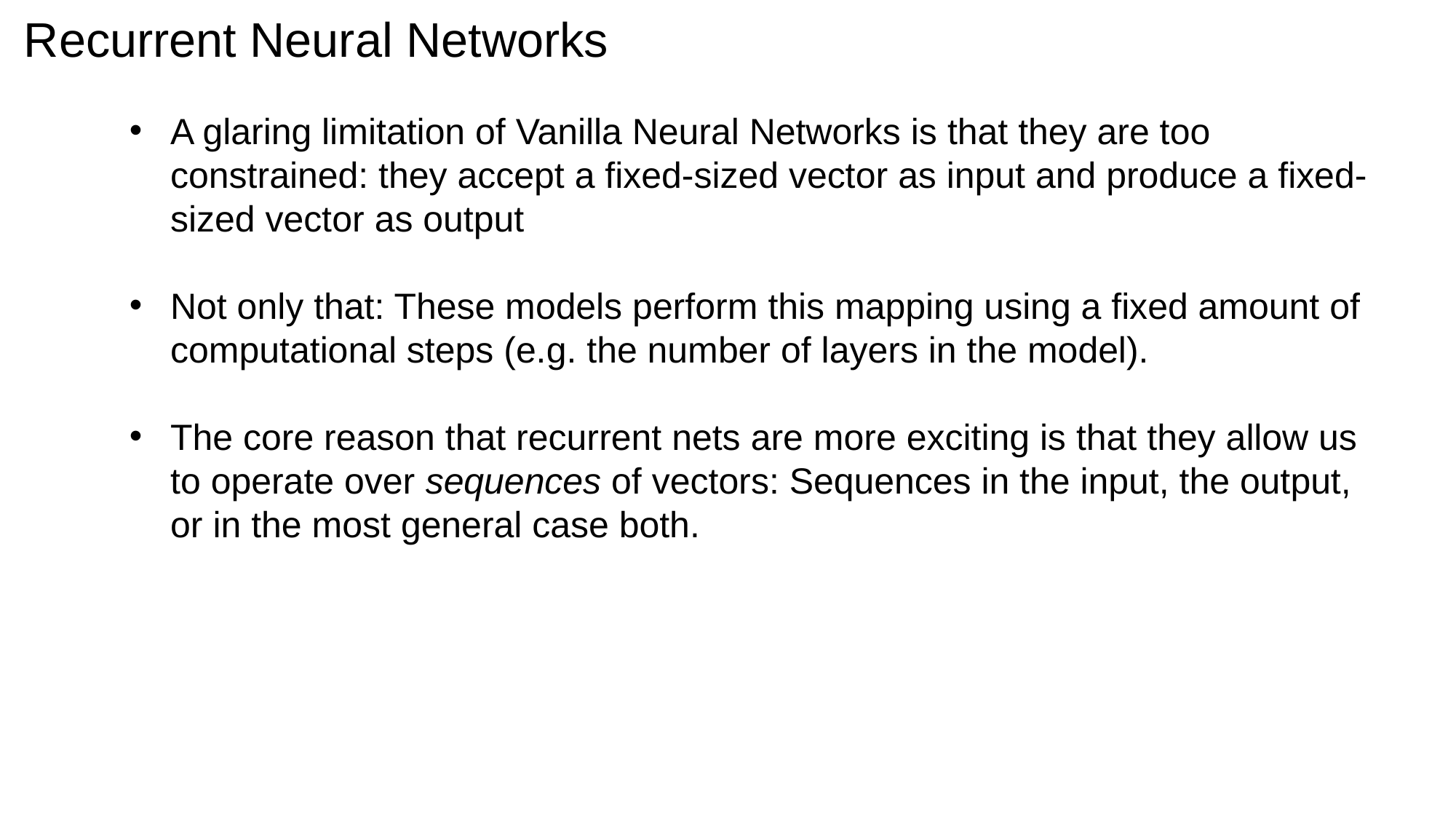

Recurrent Neural Networks

A glaring limitation of Vanilla Neural Networks is that they are too constrained: they accept a fixed-sized vector as input and produce a fixed-sized vector as output

Not only that: These models perform this mapping using a fixed amount of computational steps (e.g. the number of layers in the model).

The core reason that recurrent nets are more exciting is that they allow us to operate over sequences of vectors: Sequences in the input, the output, or in the most general case both.